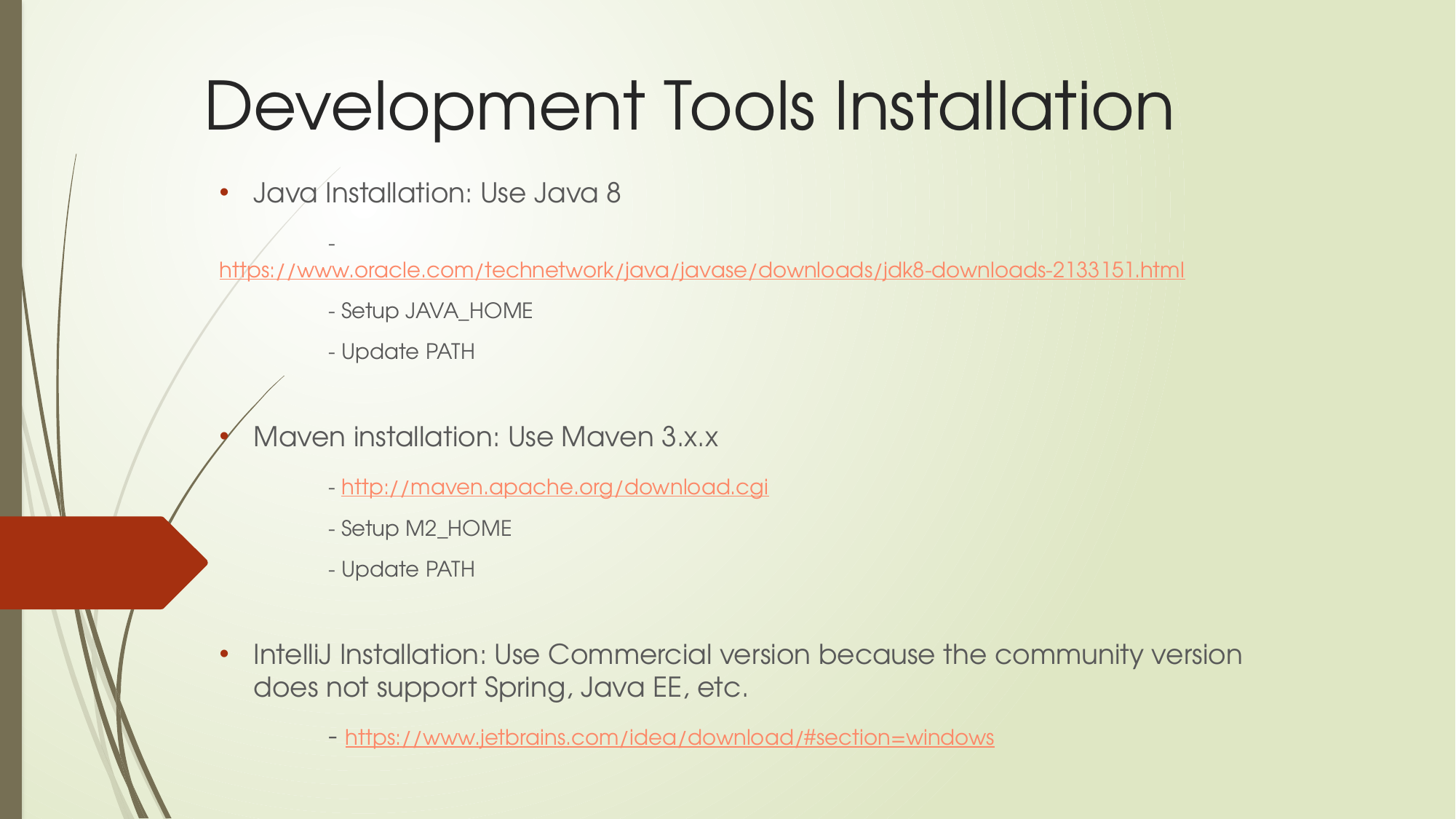

# Development Tools Installation
Java Installation: Use Java 8
	-  https://www.oracle.com/technetwork/java/javase/downloads/jdk8-downloads-2133151.html
	- Setup JAVA_HOME
	- Update PATH

Maven installation: Use Maven 3.x.x
	- http://maven.apache.org/download.cgi
	- Setup M2_HOME
	- Update PATH

IntelliJ Installation: Use Commercial version because the community version does not support Spring, Java EE, etc.
	- https://www.jetbrains.com/idea/download/#section=windows